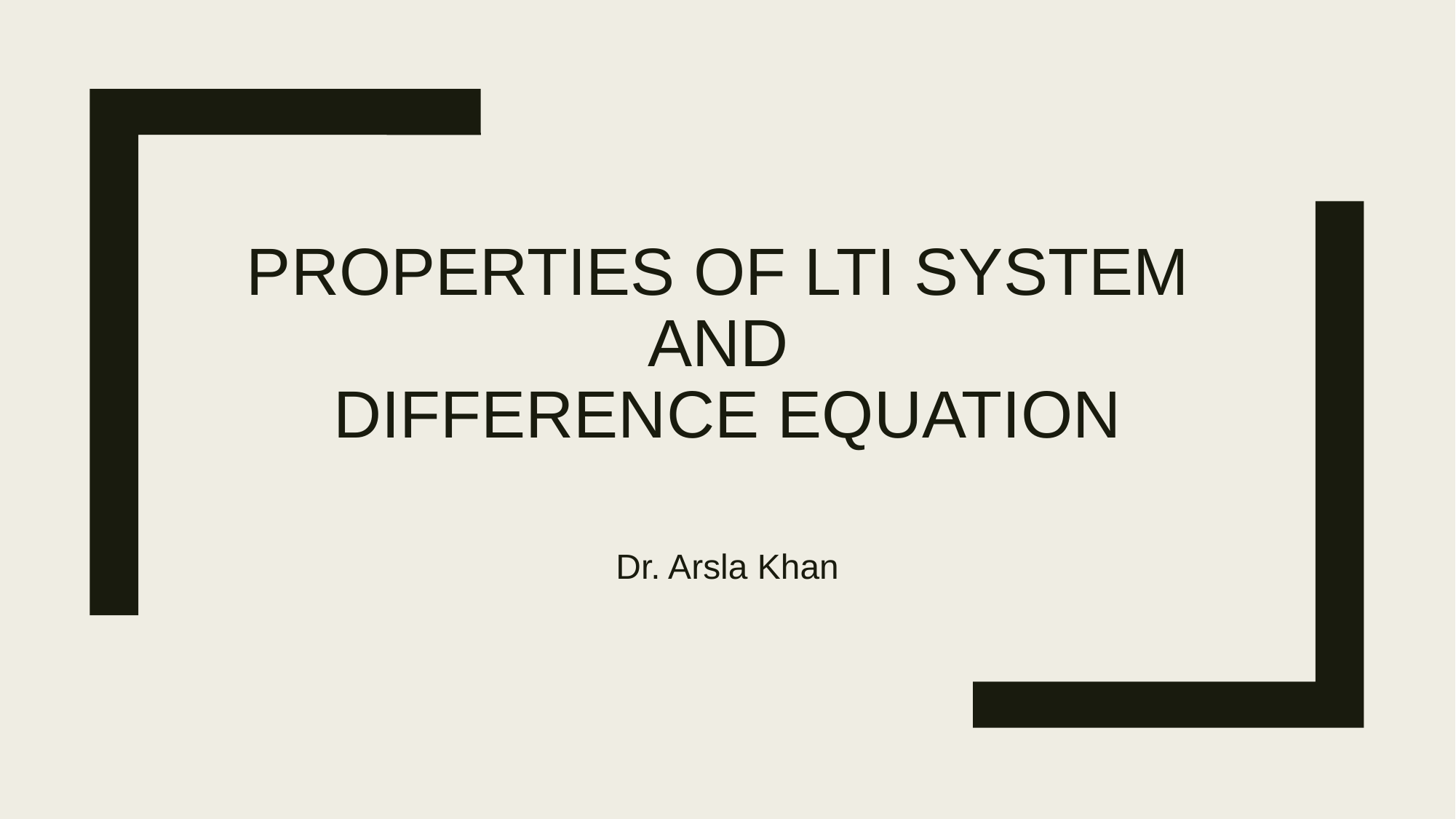

# Properties of LTI System and difference equation
Dr. Arsla Khan